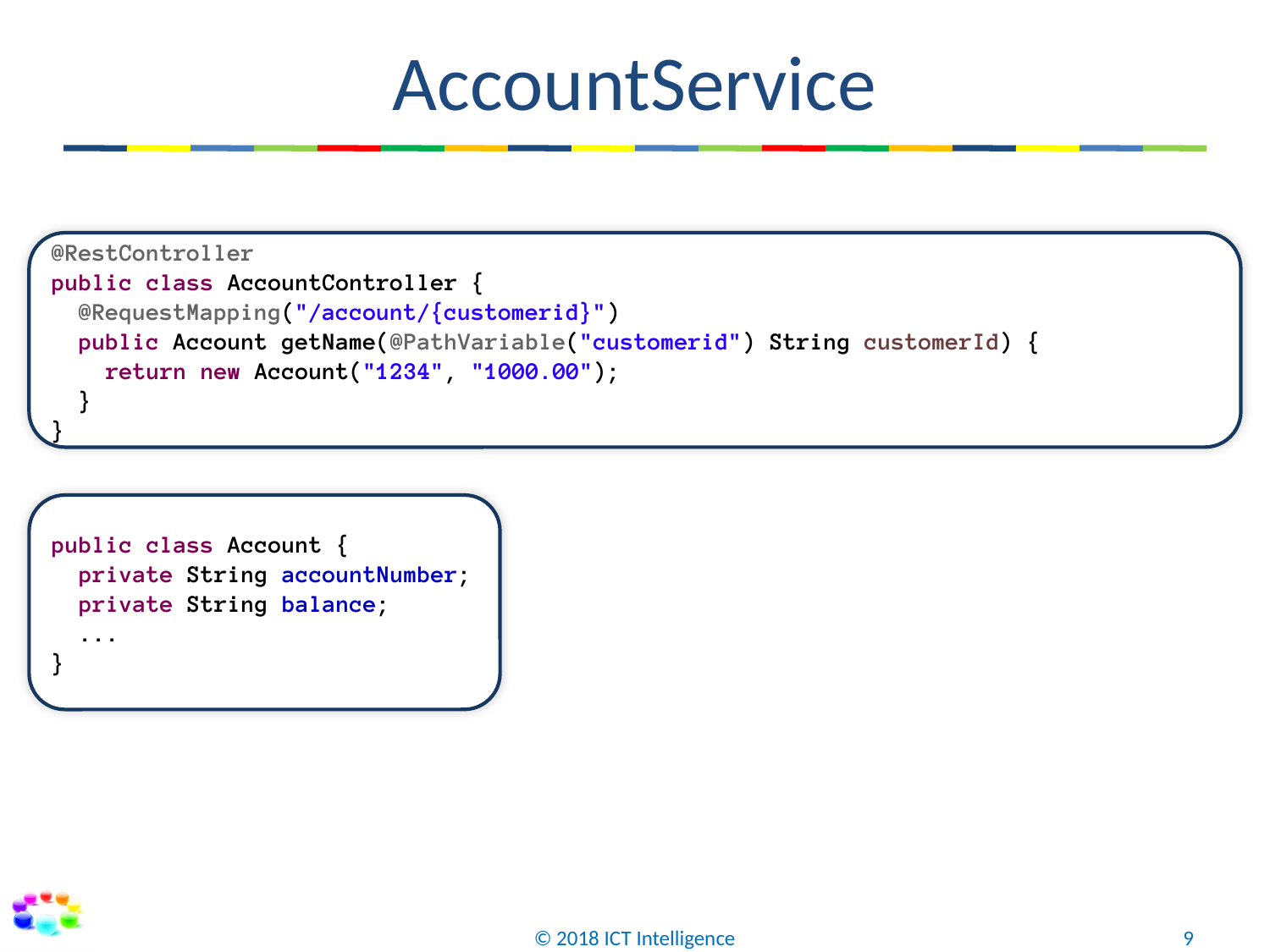

# AccountService
@RestController
public class AccountController {
  @RequestMapping("/account/{customerid}")
  public Account getName(@PathVariable("customerid") String customerId) {
    return new Account("1234", "1000.00");
  }
}
public class Account {
  private String accountNumber;
  private String balance;
  ...
}
© 2018 ICT Intelligence
9